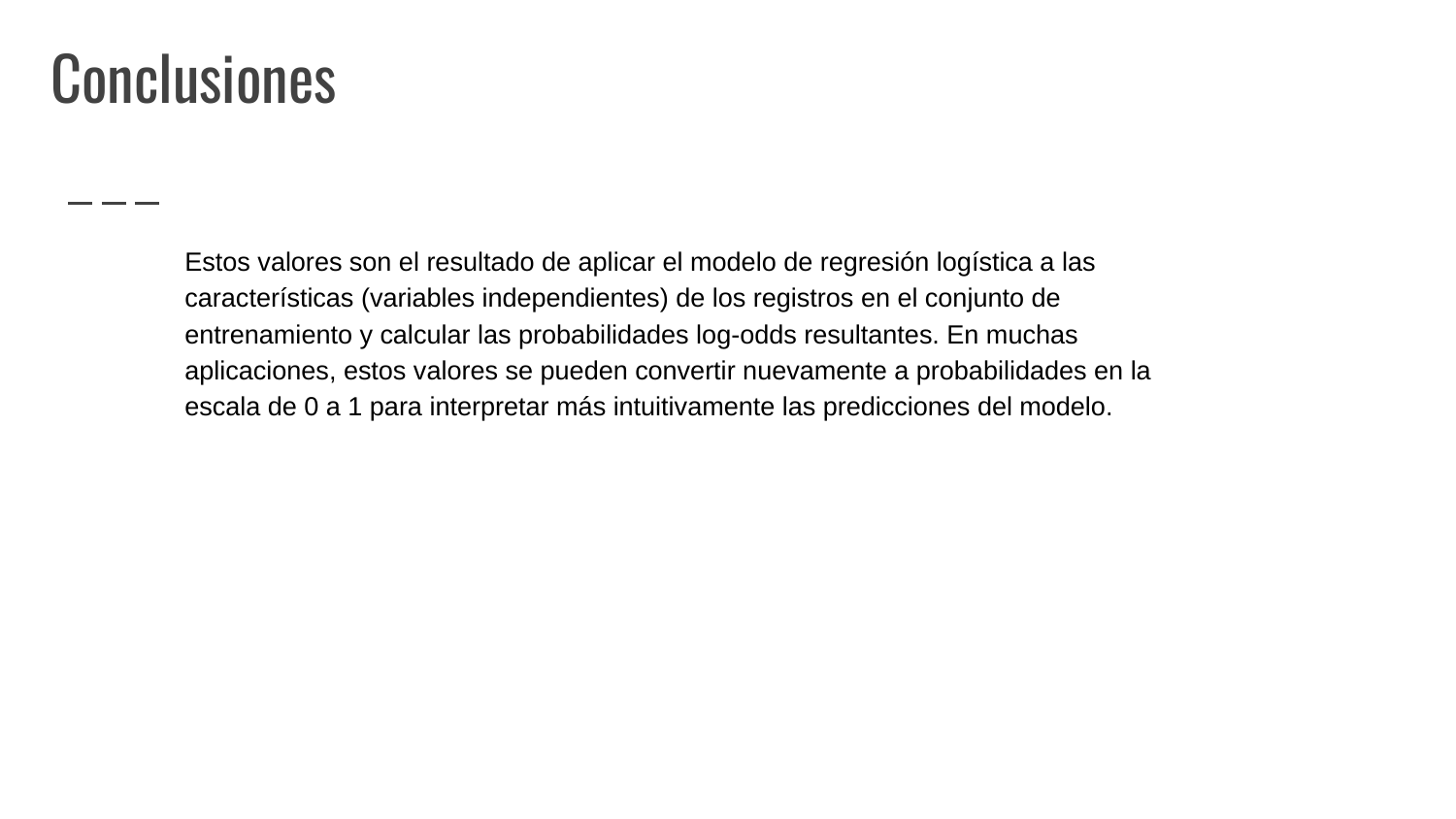

# Conclusiones
Estos valores son el resultado de aplicar el modelo de regresión logística a las características (variables independientes) de los registros en el conjunto de entrenamiento y calcular las probabilidades log-odds resultantes. En muchas aplicaciones, estos valores se pueden convertir nuevamente a probabilidades en la escala de 0 a 1 para interpretar más intuitivamente las predicciones del modelo.